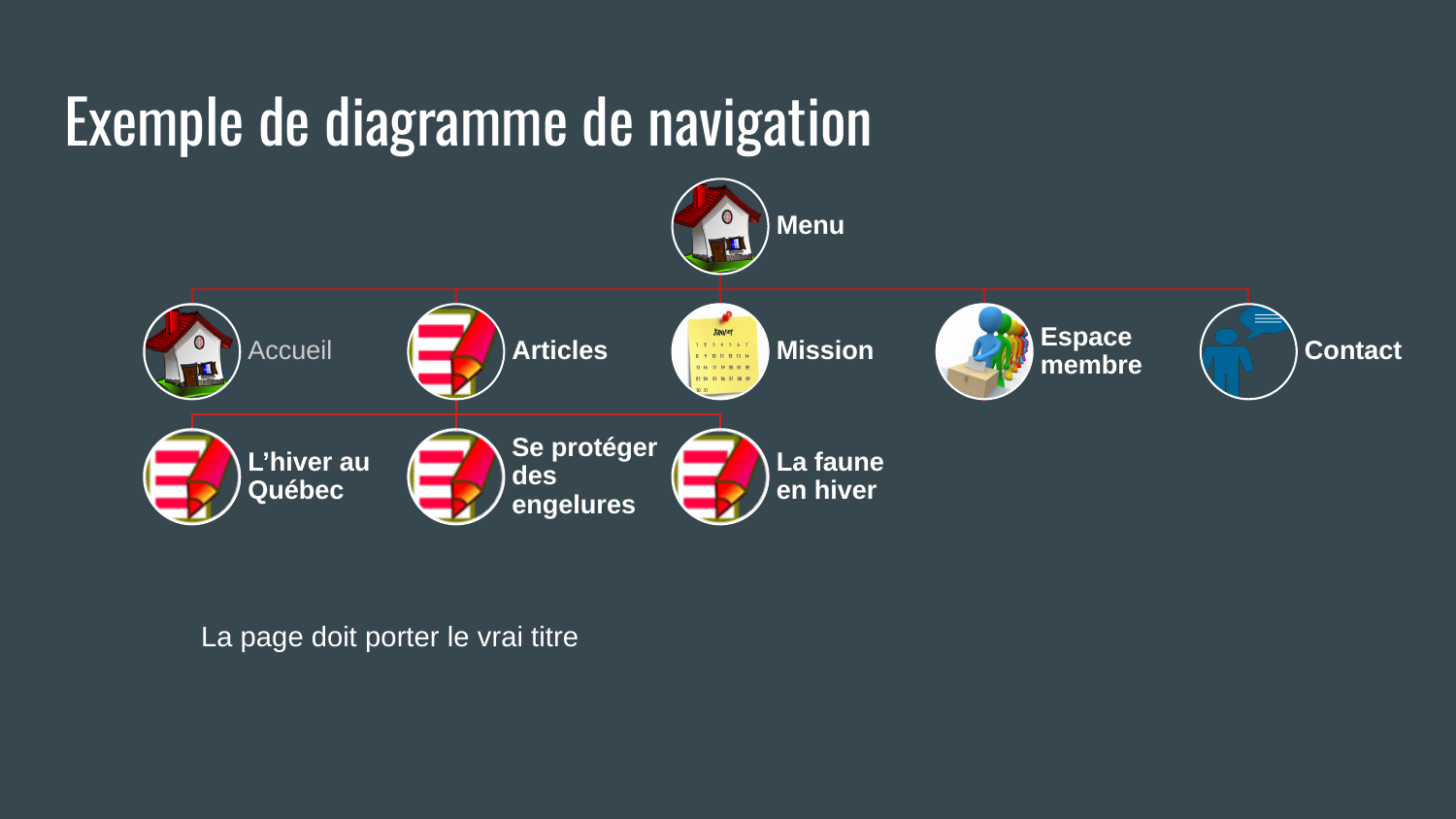

# Exemple de diagramme de navigation

Menu

Accueil

Articles

Mission

Espace
membre

Contact

L’hiver au Québec

La faune en hiver

Mes infos
Se protéger des engelures

Mes zines

Paiement

La page doit porter le vrai titre